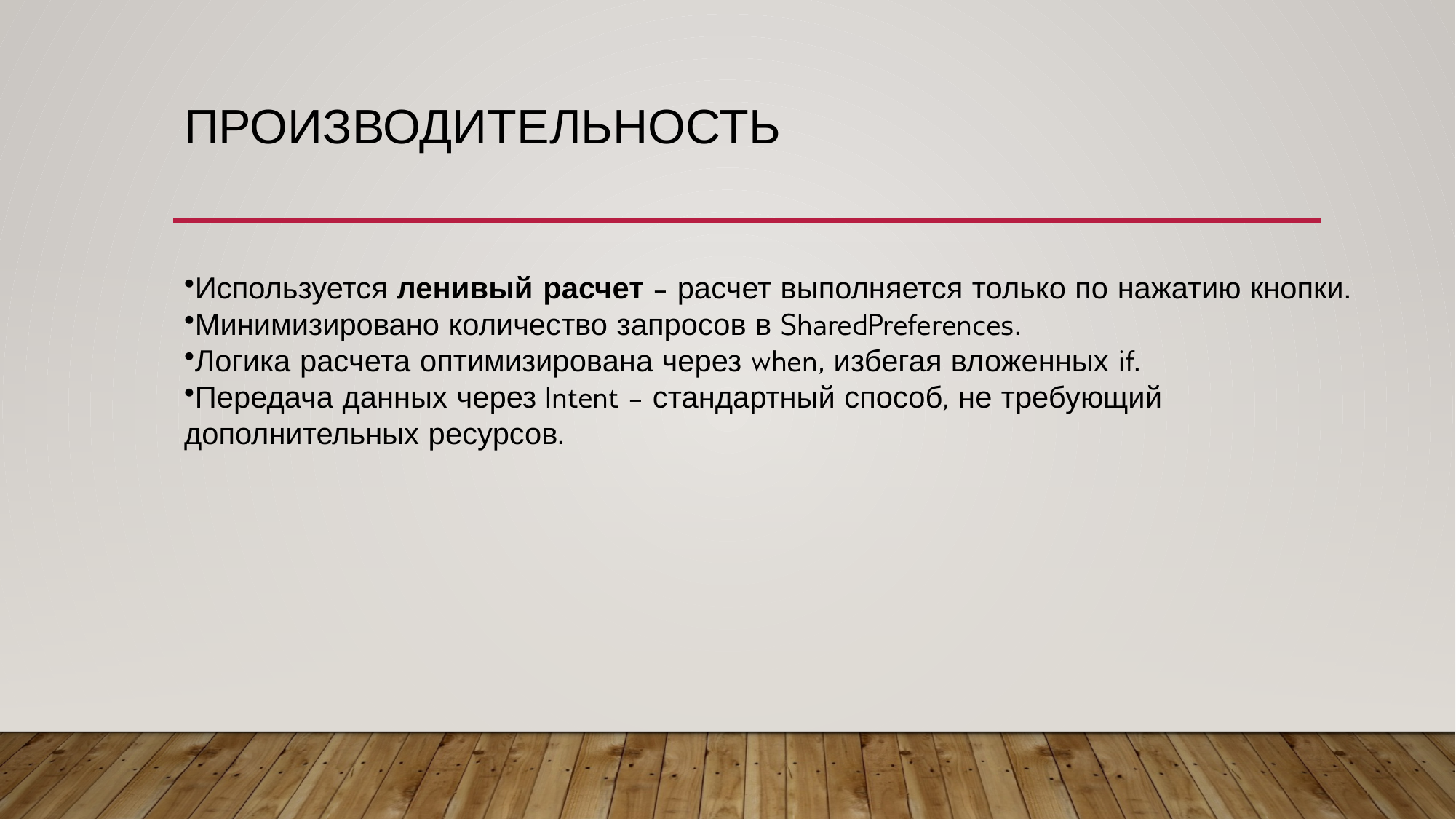

# Производительность

Используется ленивый расчет – расчет выполняется только по нажатию кнопки.
Минимизировано количество запросов в SharedPreferences.
Логика расчета оптимизирована через when, избегая вложенных if.
Передача данных через Intent – стандартный способ, не требующий дополнительных ресурсов.